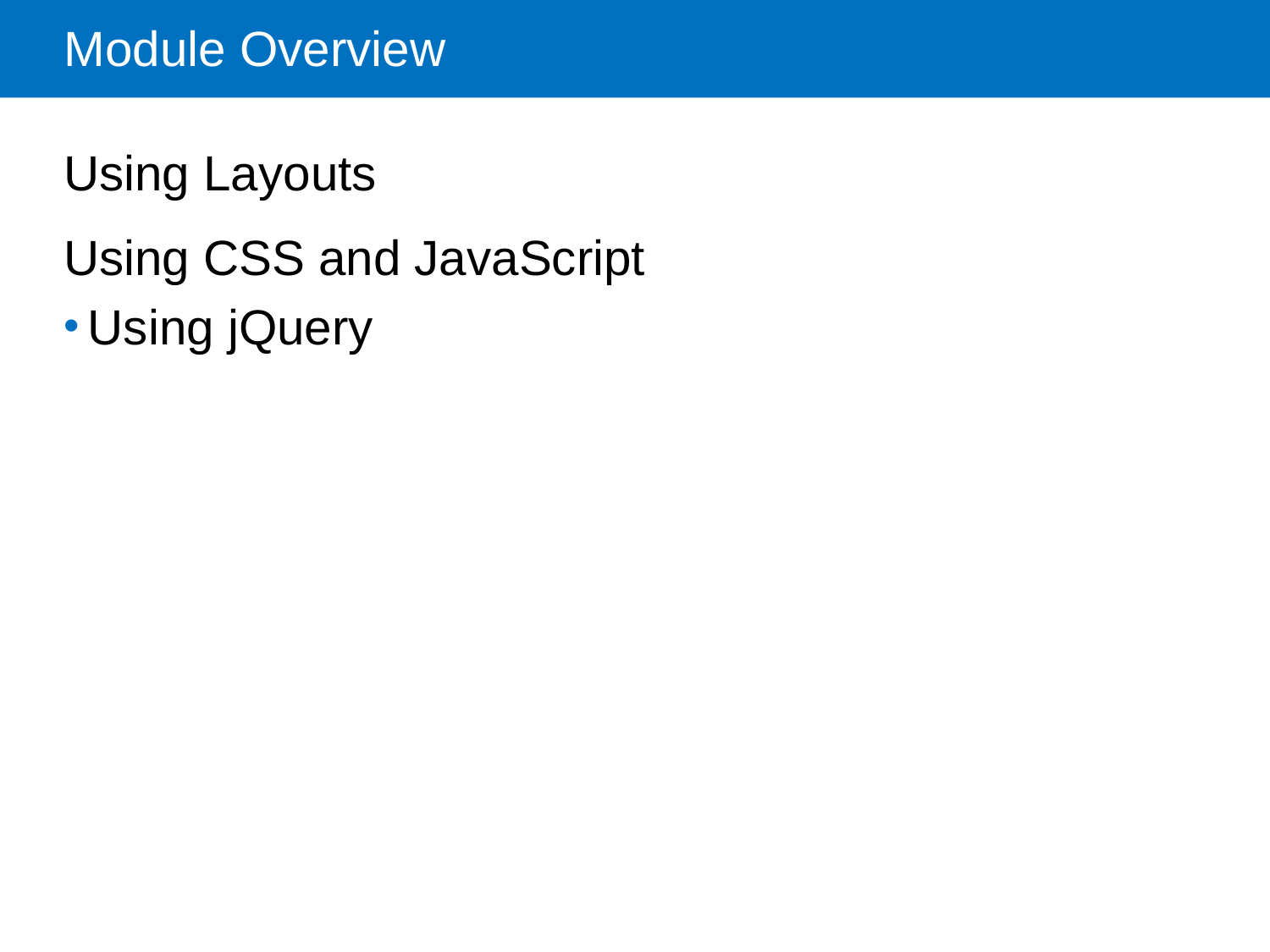

# Module Overview
Using Layouts
Using CSS and JavaScript
Using jQuery